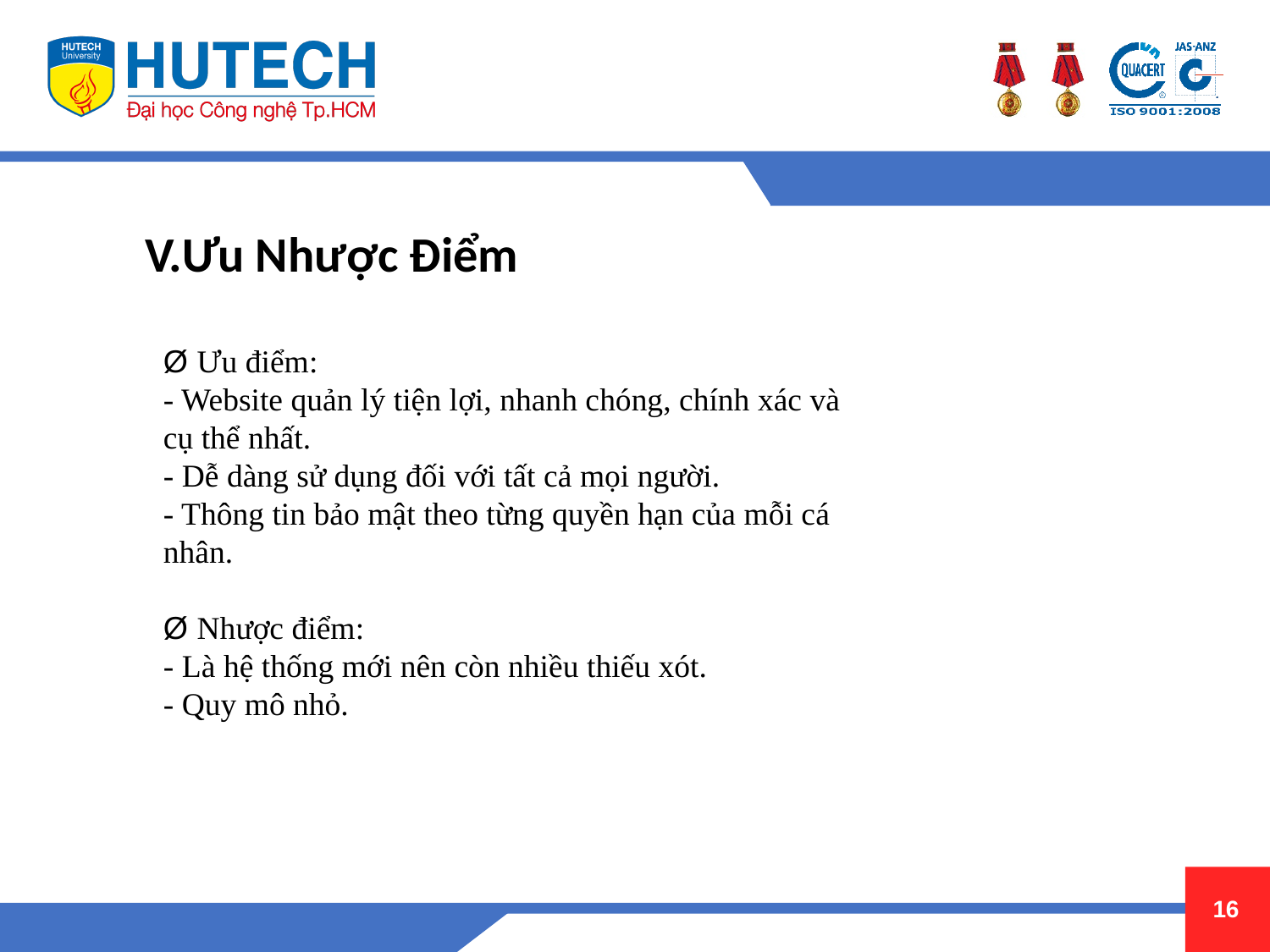

V.Ưu Nhược Điểm

Ø Ưu điểm:- Website quản lý tiện lợi, nhanh chóng, chính xác và cụ thể nhất.- Dễ dàng sử dụng đối với tất cả mọi người.- Thông tin bảo mật theo từng quyền hạn của mỗi cá nhân.

Ø Nhược điểm:- Là hệ thống mới nên còn nhiều thiếu xót.- Quy mô nhỏ.